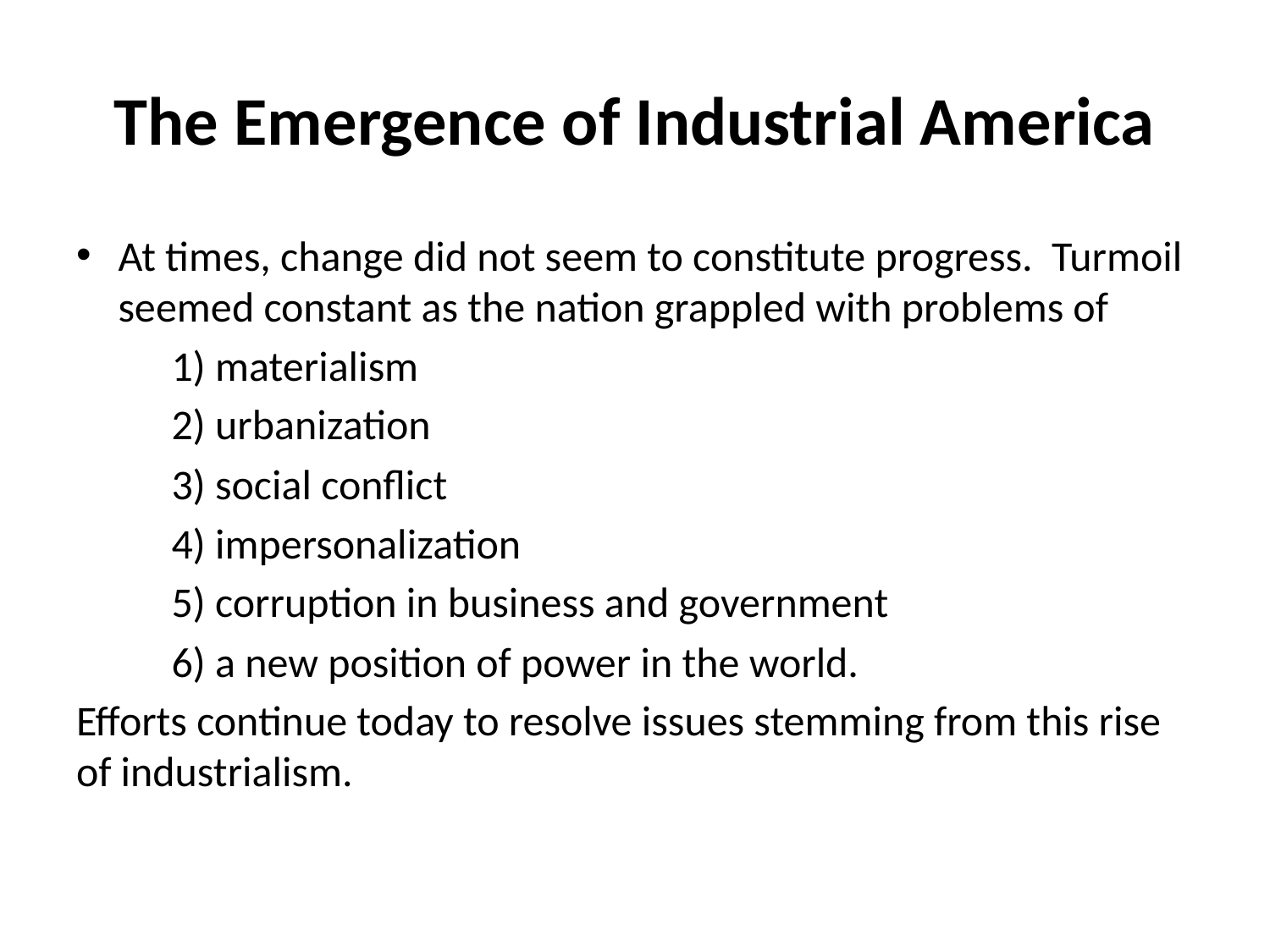

# The Emergence of Industrial America
At times, change did not seem to constitute progress.  Turmoil seemed constant as the nation grappled with problems of
	1) materialism
	2) urbanization
	3) social conflict
	4) impersonalization
	5) corruption in business and government
	6) a new position of power in the world.
Efforts continue today to resolve issues stemming from this rise of industrialism.